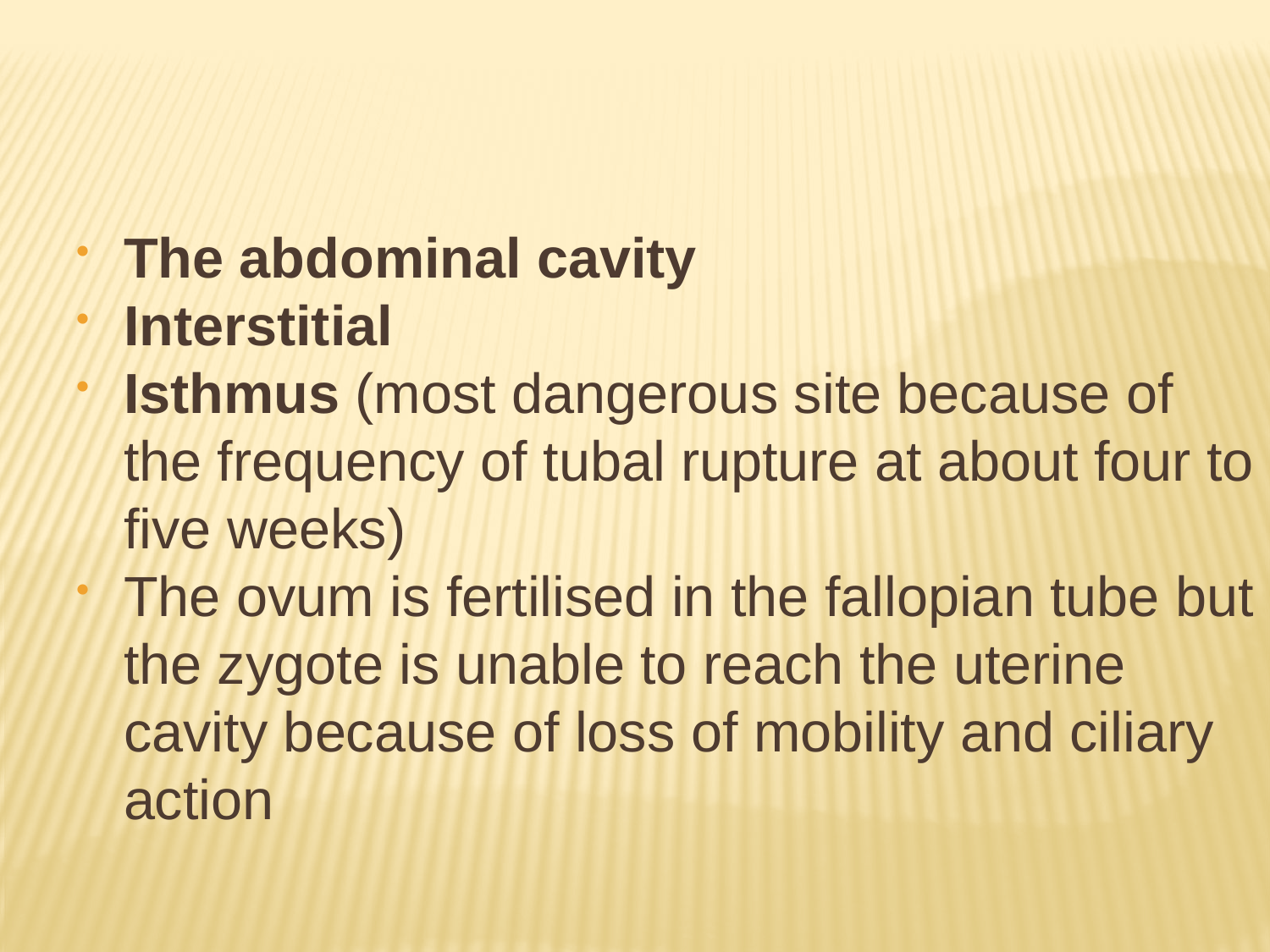

The abdominal cavity
Interstitial
Isthmus (most dangerous site because of the frequency of tubal rupture at about four to five weeks)
The ovum is fertilised in the fallopian tube but the zygote is unable to reach the uterine cavity because of loss of mobility and ciliary action